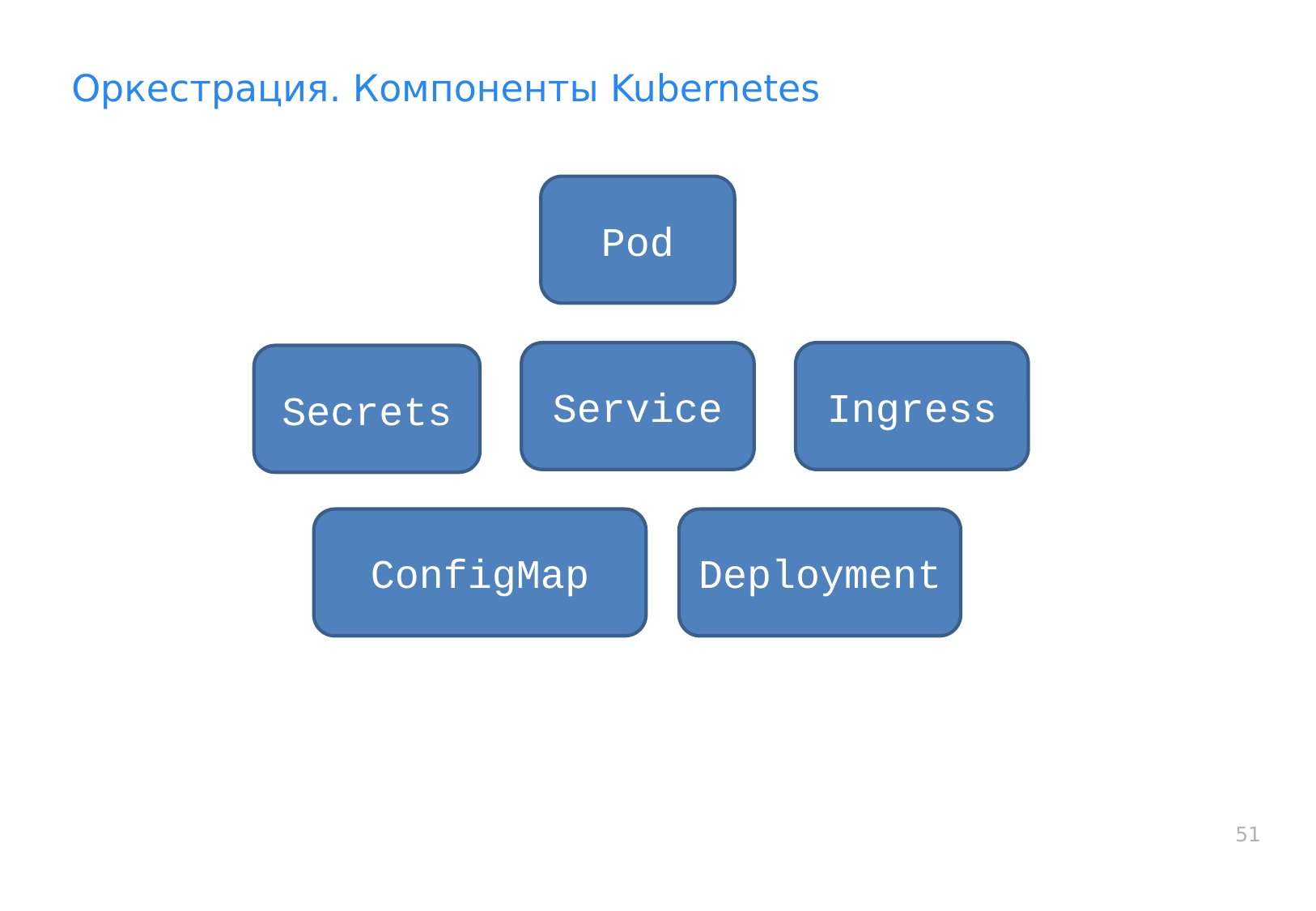

# Оркестрация. Компоненты Kubernetes
Pod
Service
Ingress
Secrets
ConfigMap
Deployment
51